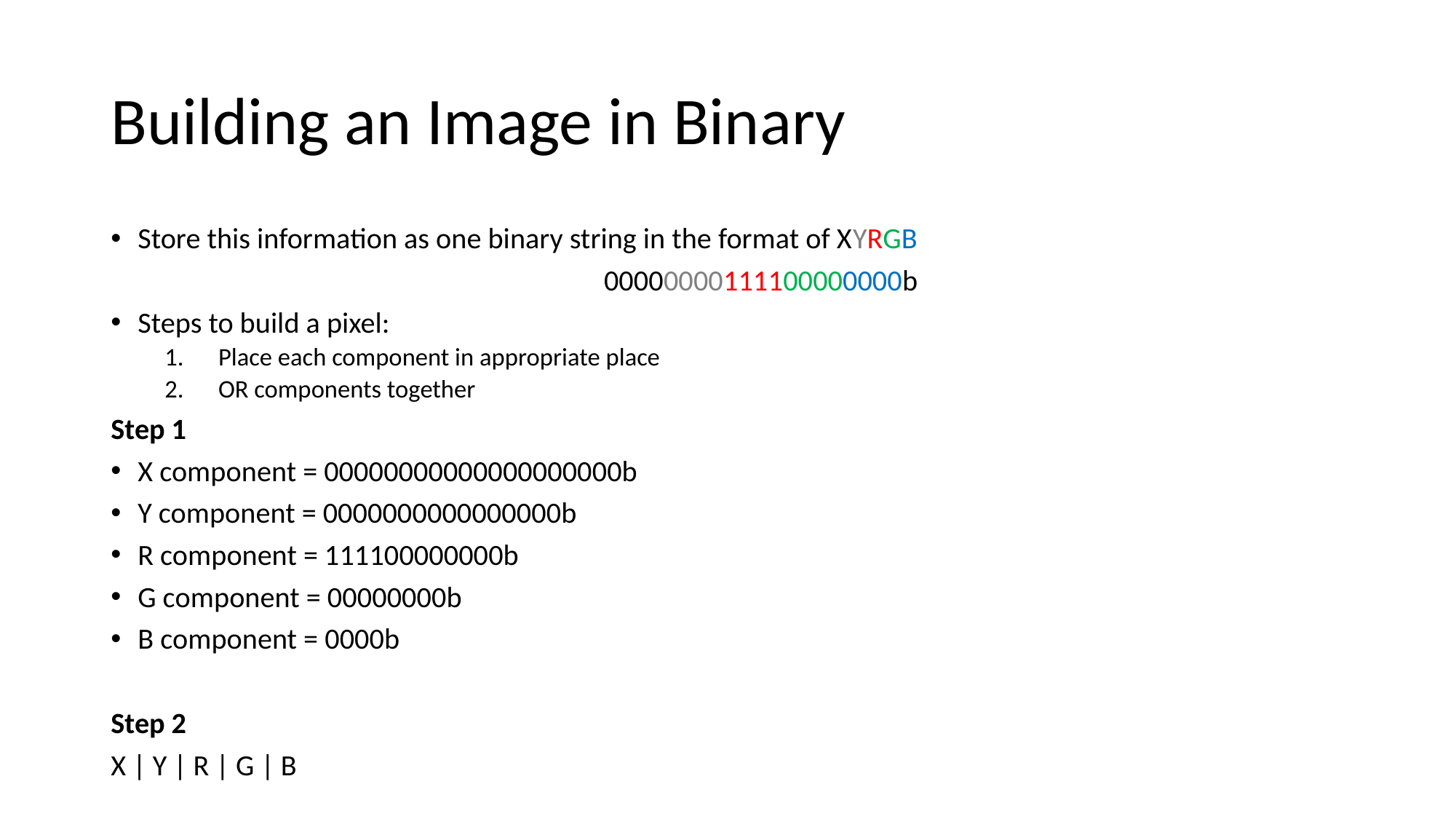

# Building an Image in Binary
Store this information as one binary string in the format of XYRGB
00000000111100000000b
Steps to build a pixel:
Place each component in appropriate place
OR components together
Step 1
X component = 00000000000000000000b
Y component = 0000000000000000b
R component = 111100000000b
G component = 00000000b
B component = 0000b

Step 2
X | Y | R | G | B